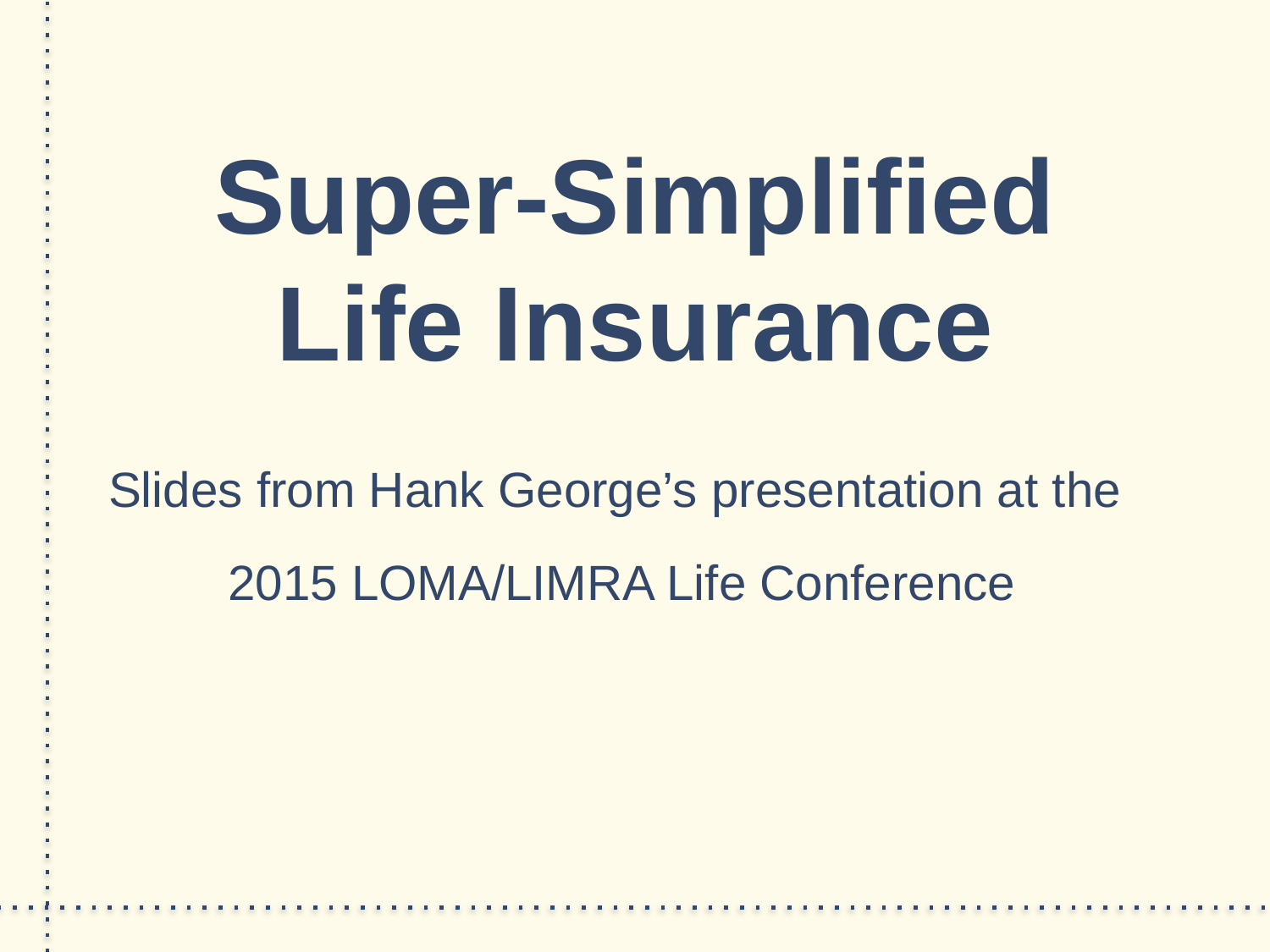

# Super-Simplified Life Insurance
Slides from Hank George’s presentation at the
2015 LOMA/LIMRA Life Conference